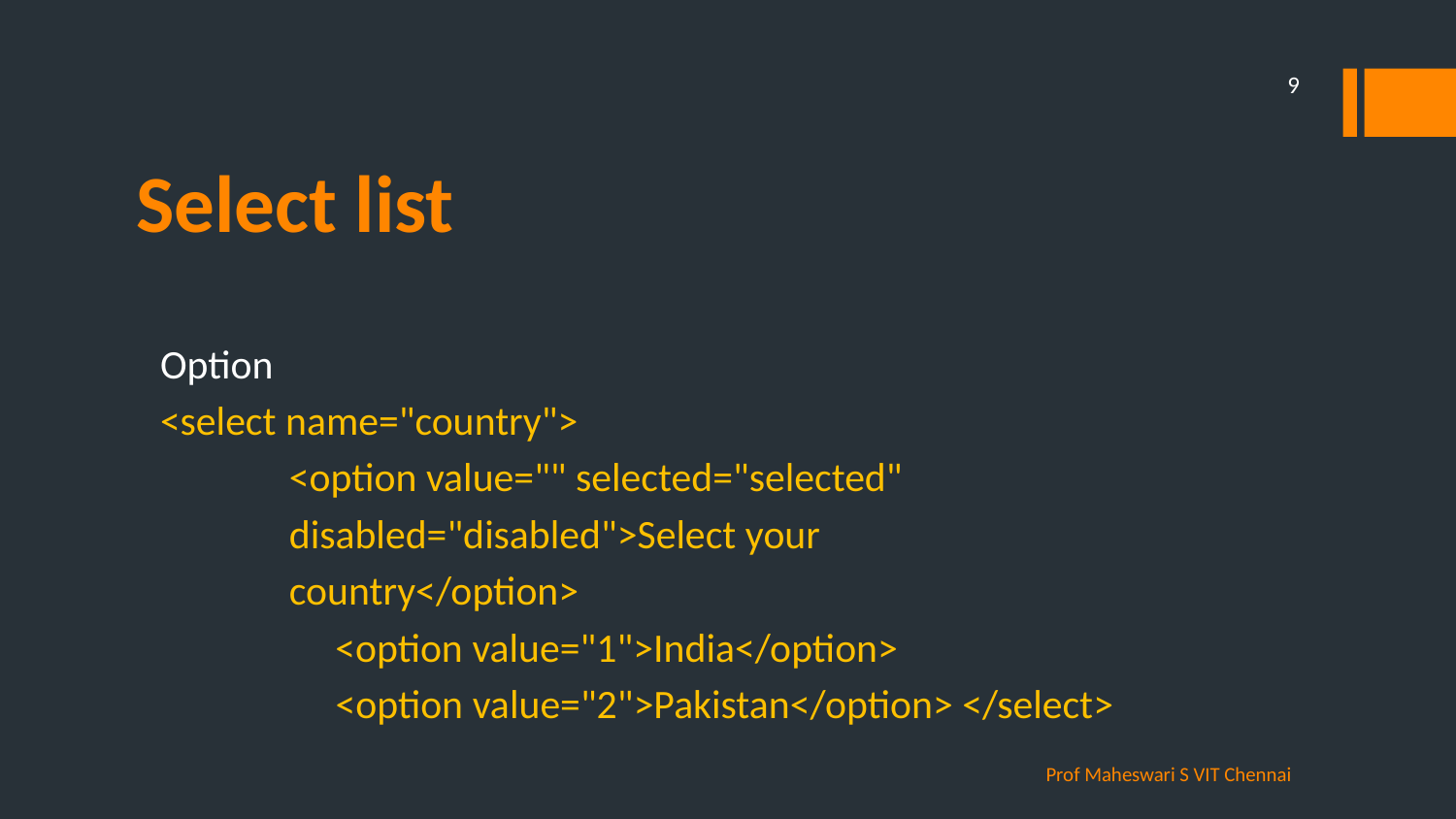

9
# Select list
Option
<select name="country">
              <option value="" selected="selected"
              disabled="disabled">Select your
              country</option>
                   <option value="1">India</option>
                   <option value="2">Pakistan</option> </select>

Prof Maheswari S VIT Chennai